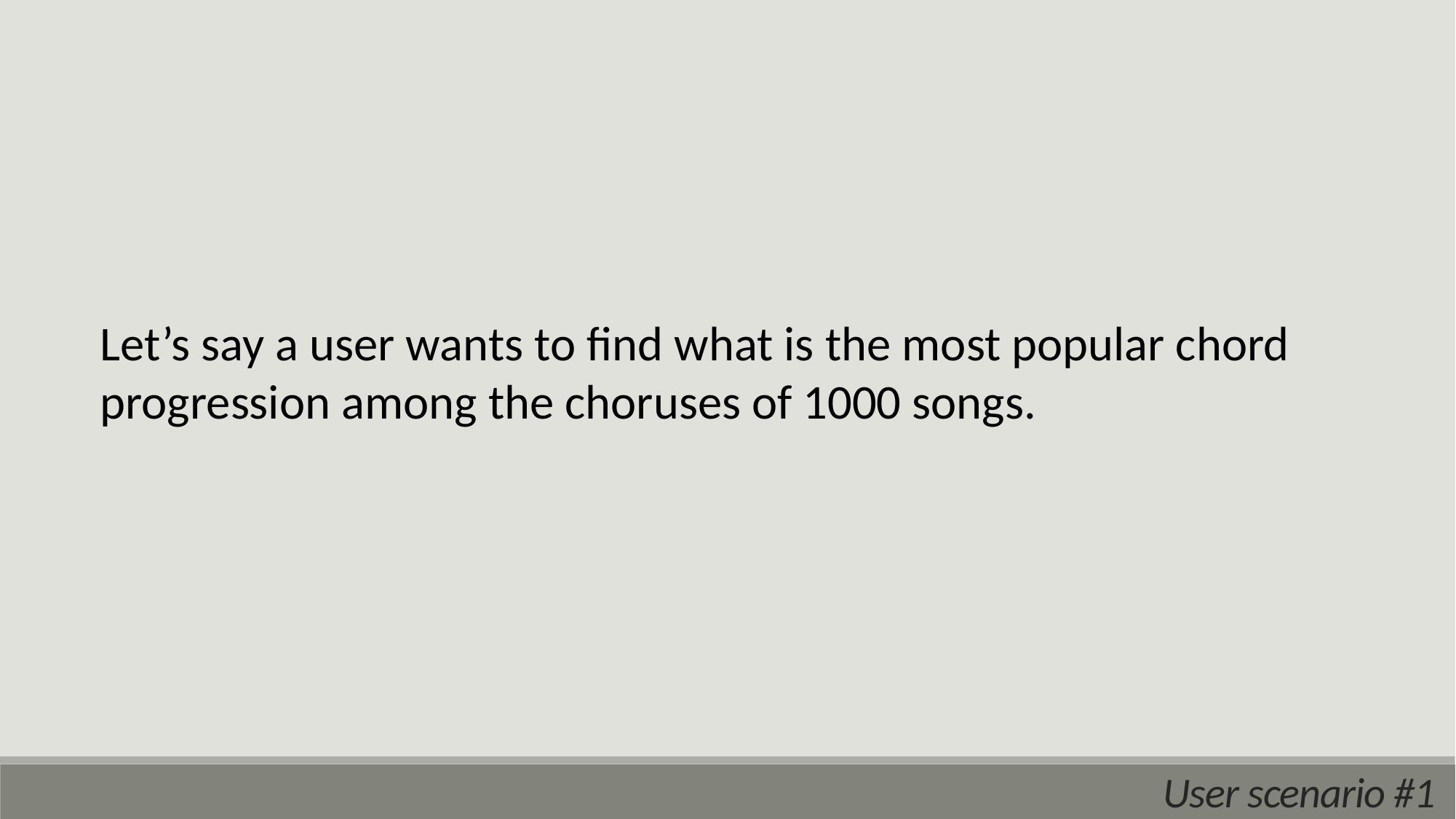

Let’s say a user wants to find what is the most popular chord progression among the choruses of 1000 songs.
User scenario #1